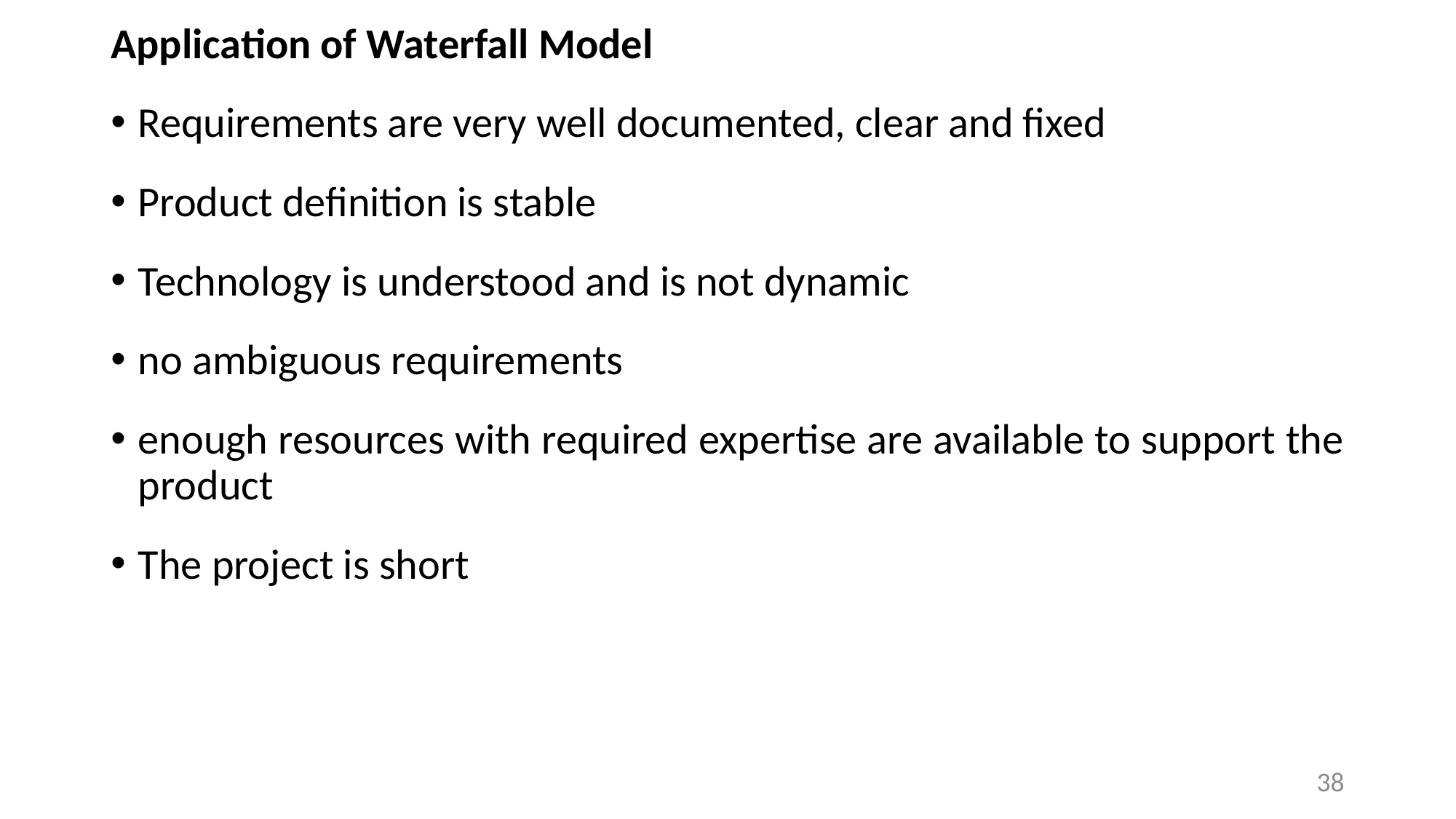

Application of Waterfall Model
Requirements are very well documented, clear and fixed
Product definition is stable
Technology is understood and is not dynamic
no ambiguous requirements
enough resources with required expertise are available to support the product
The project is short
38